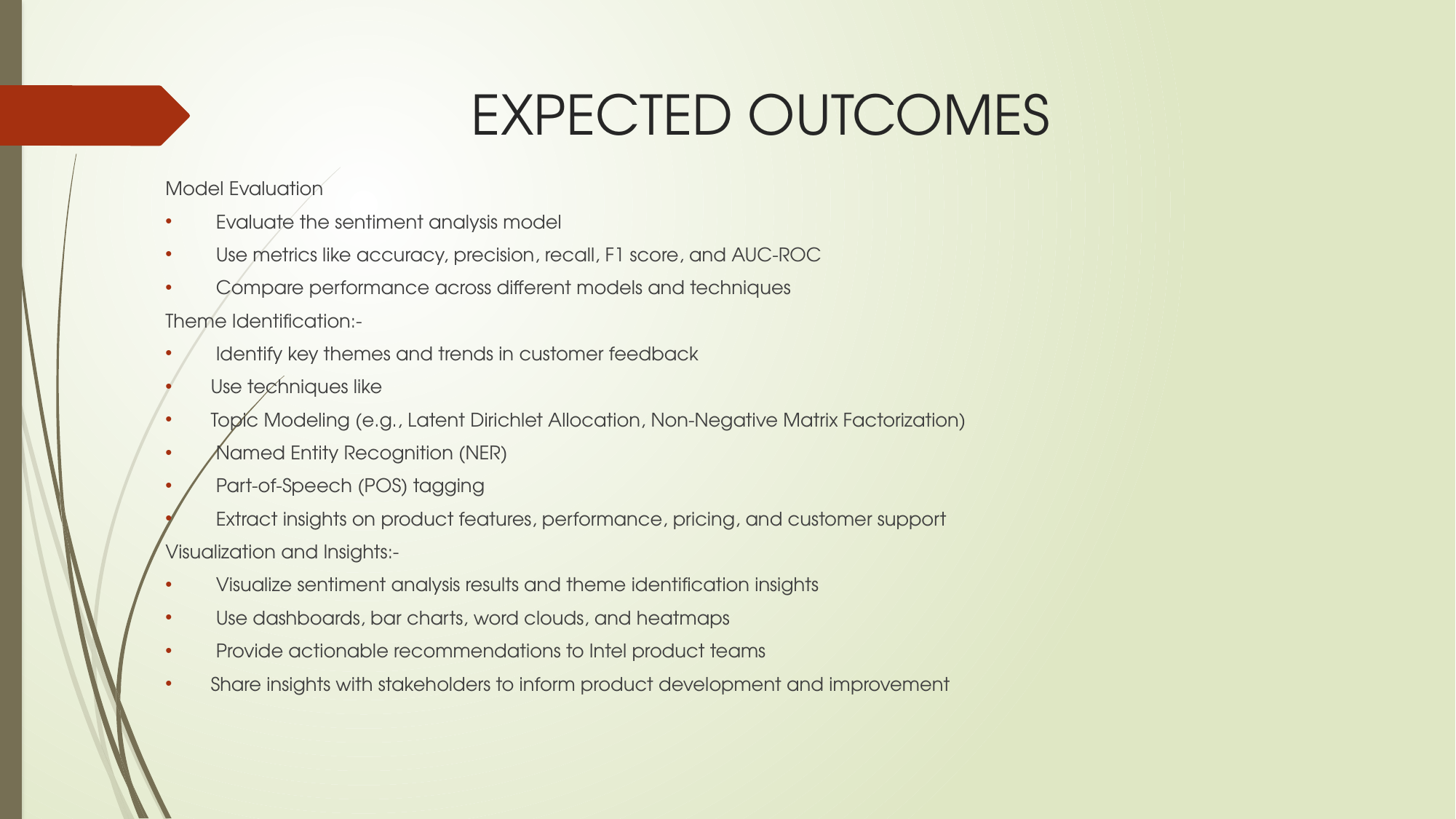

# EXPECTED OUTCOMES
Model Evaluation
 Evaluate the sentiment analysis model
 Use metrics like accuracy, precision, recall, F1 score, and AUC-ROC
 Compare performance across different models and techniques
Theme Identification:-
 Identify key themes and trends in customer feedback
Use techniques like
Topic Modeling (e.g., Latent Dirichlet Allocation, Non-Negative Matrix Factorization)
 Named Entity Recognition (NER)
 Part-of-Speech (POS) tagging
 Extract insights on product features, performance, pricing, and customer support
Visualization and Insights:-
 Visualize sentiment analysis results and theme identification insights
 Use dashboards, bar charts, word clouds, and heatmaps
 Provide actionable recommendations to Intel product teams
Share insights with stakeholders to inform product development and improvement